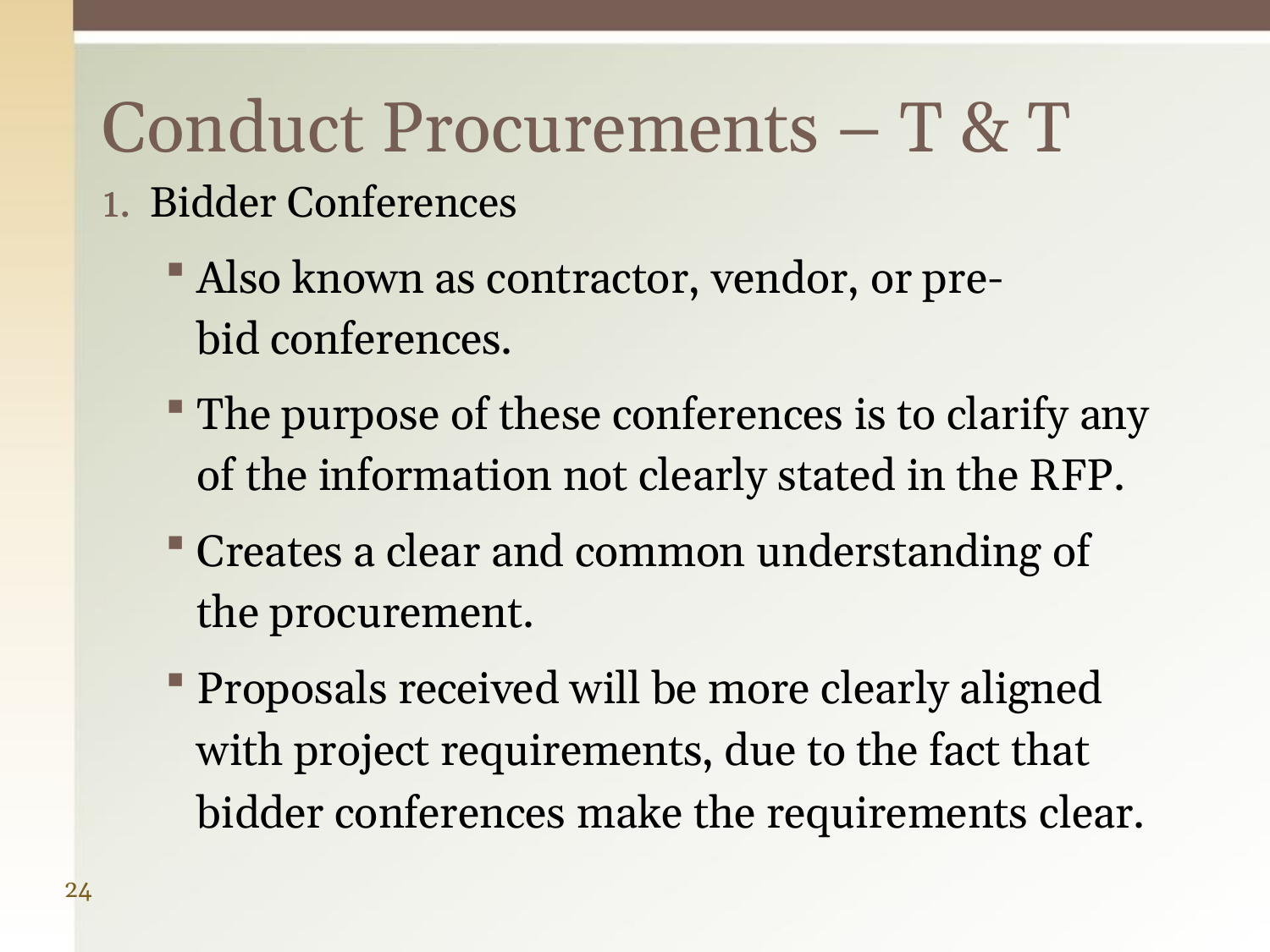

# Conduct Procurements – T & T
Bidder Conferences
Also known as contractor, vendor, or pre-bid conferences.
The purpose of these conferences is to clarify any of the information not clearly stated in the RFP.
Creates a clear and common understanding of the procurement.
Proposals received will be more clearly aligned with project requirements, due to the fact that bidder conferences make the requirements clear.
24